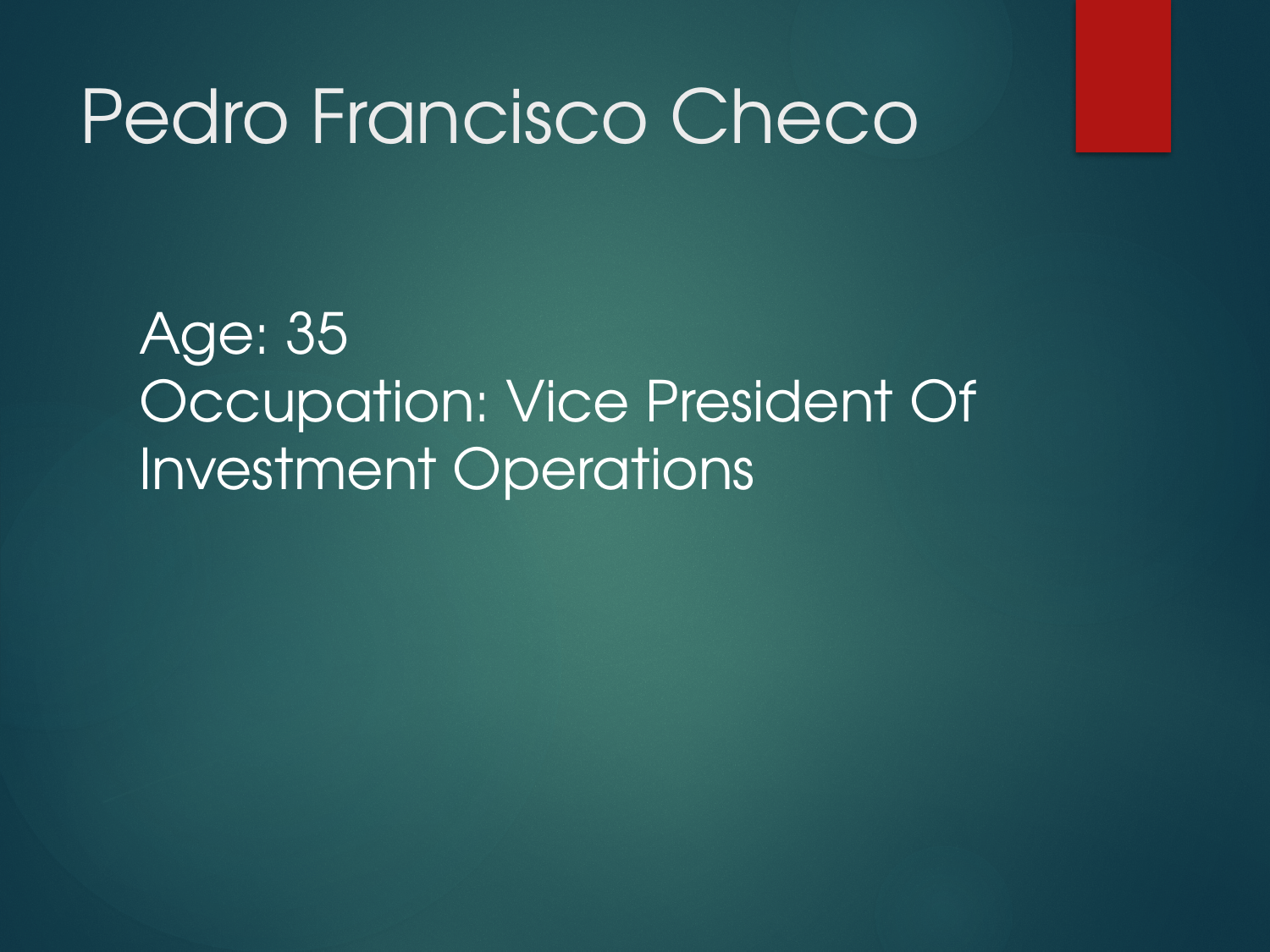

# Pedro Francisco Checo

Age: 35
Occupation: Vice President Of Investment Operations